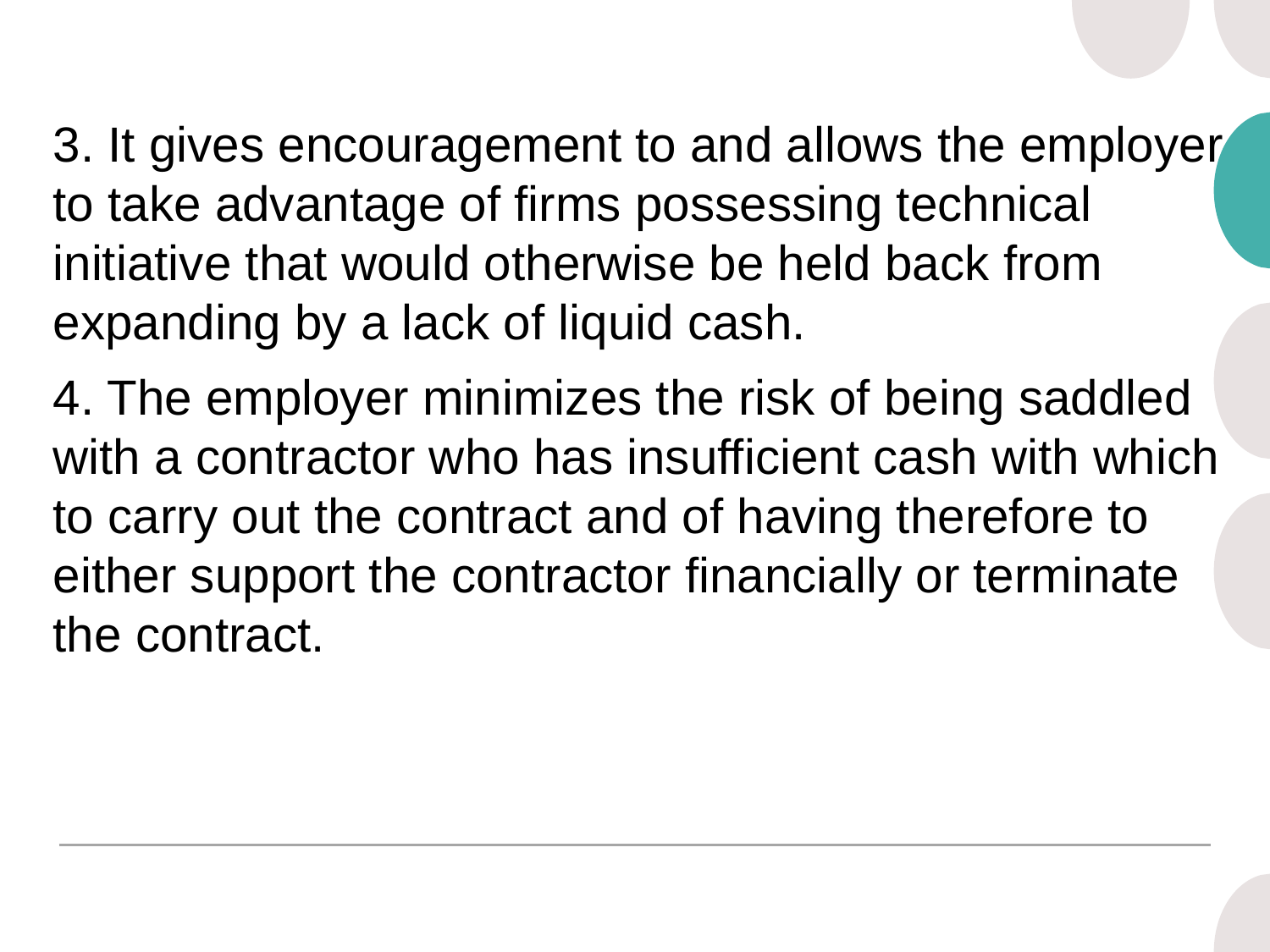

3. It gives encouragement to and allows the employer to take advantage of firms possessing technical initiative that would otherwise be held back from expanding by a lack of liquid cash.
4. The employer minimizes the risk of being saddled with a contractor who has insufficient cash with which to carry out the contract and of having therefore to either support the contractor financially or terminate the contract.